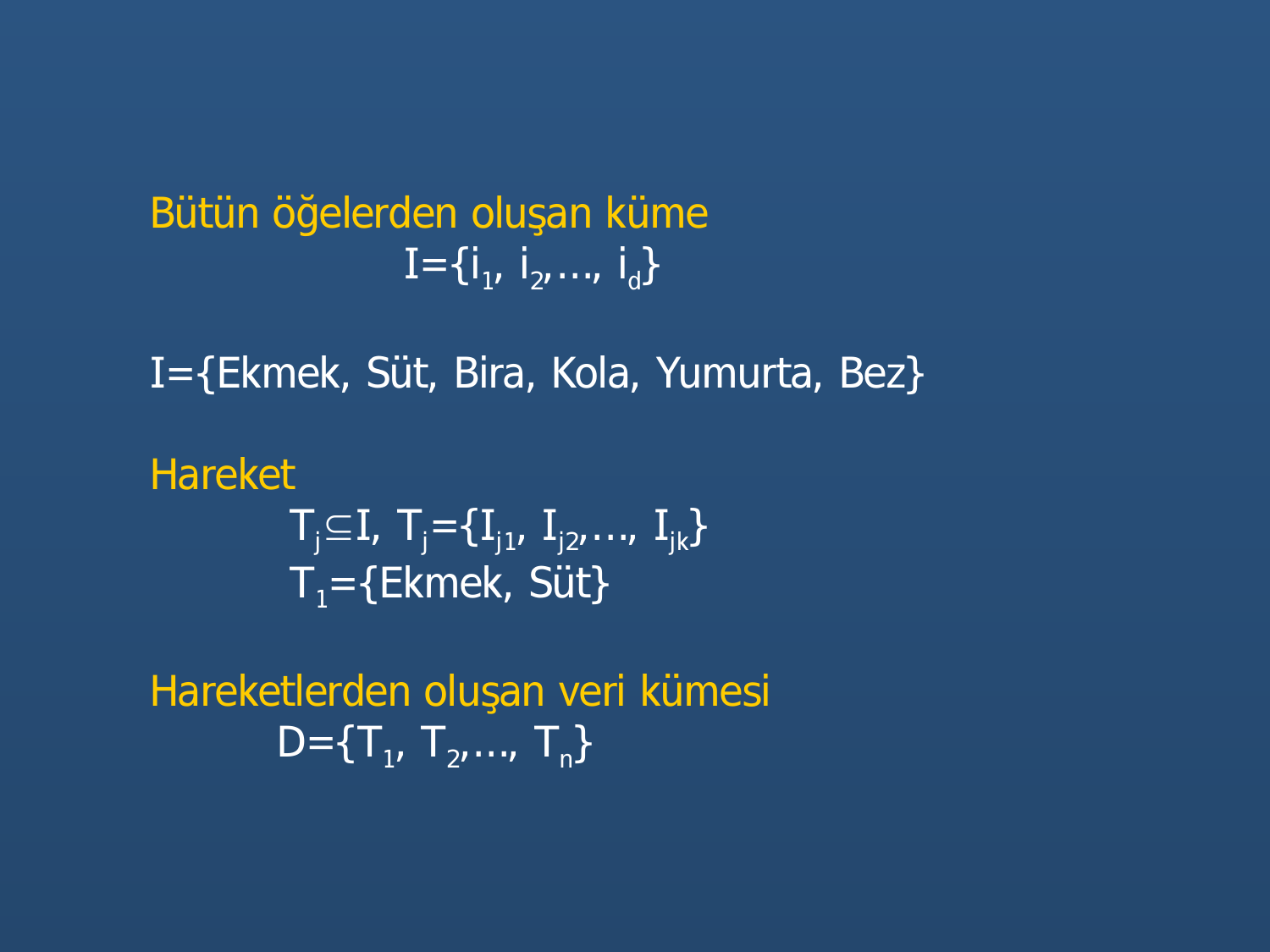

Bütün öğelerden oluşan küme
		I={i1, i2,..., id}

I={Ekmek, Süt, Bira, Kola, Yumurta, Bez}

Hareket
	 Tj⊆I, Tj={Ij1, Ij2,..., Ijk}
	 T1={Ekmek, Süt}

Hareketlerden oluşan veri kümesi
	D={T1, T2,..., Tn}